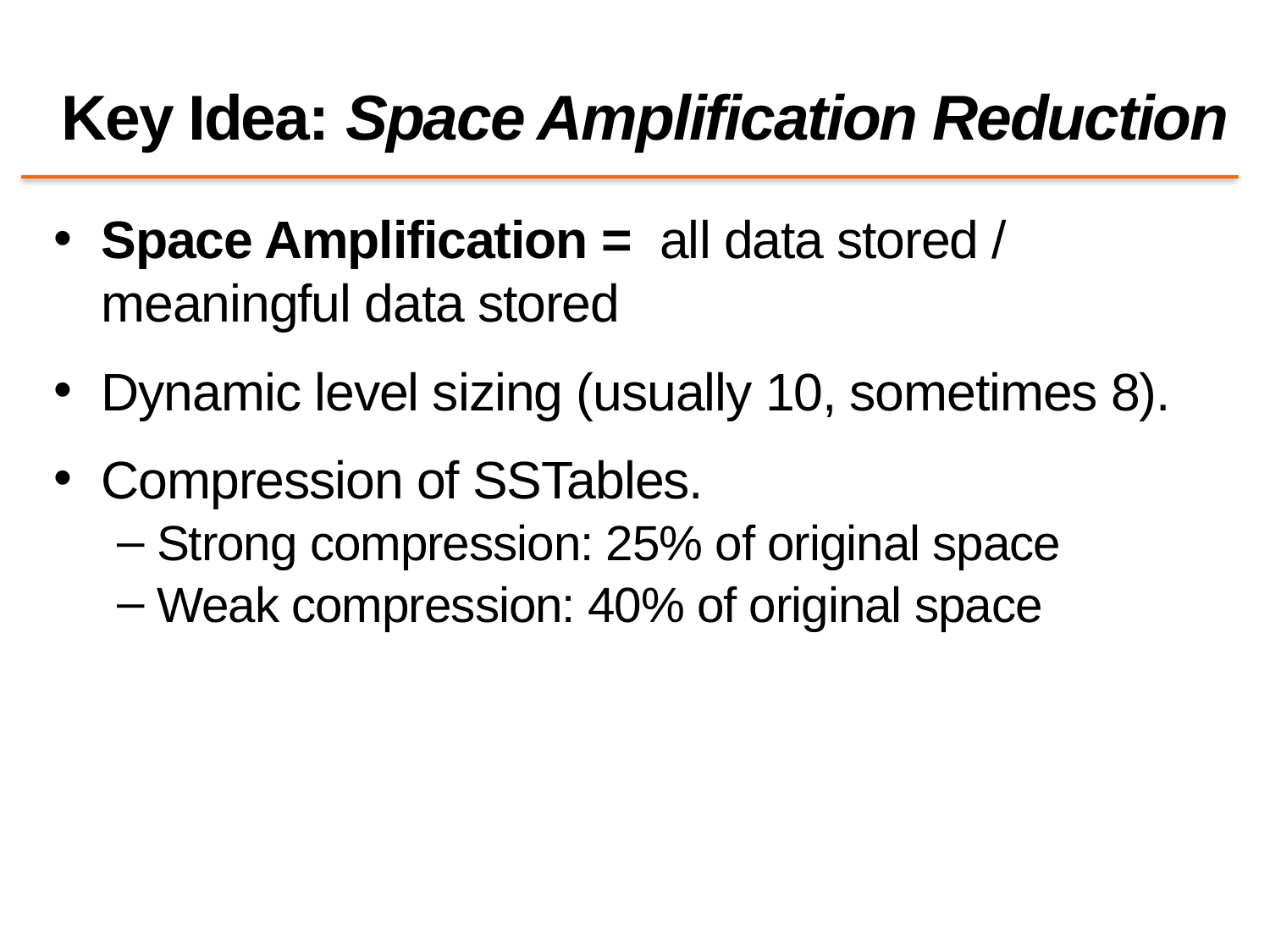

# Key Idea: Space Amplification Reduction
Space Amplification =  all data stored / meaningful data stored
Dynamic level sizing (usually 10, sometimes 8).
Compression of SSTables.
Strong compression: 25% of original space
Weak compression: 40% of original space